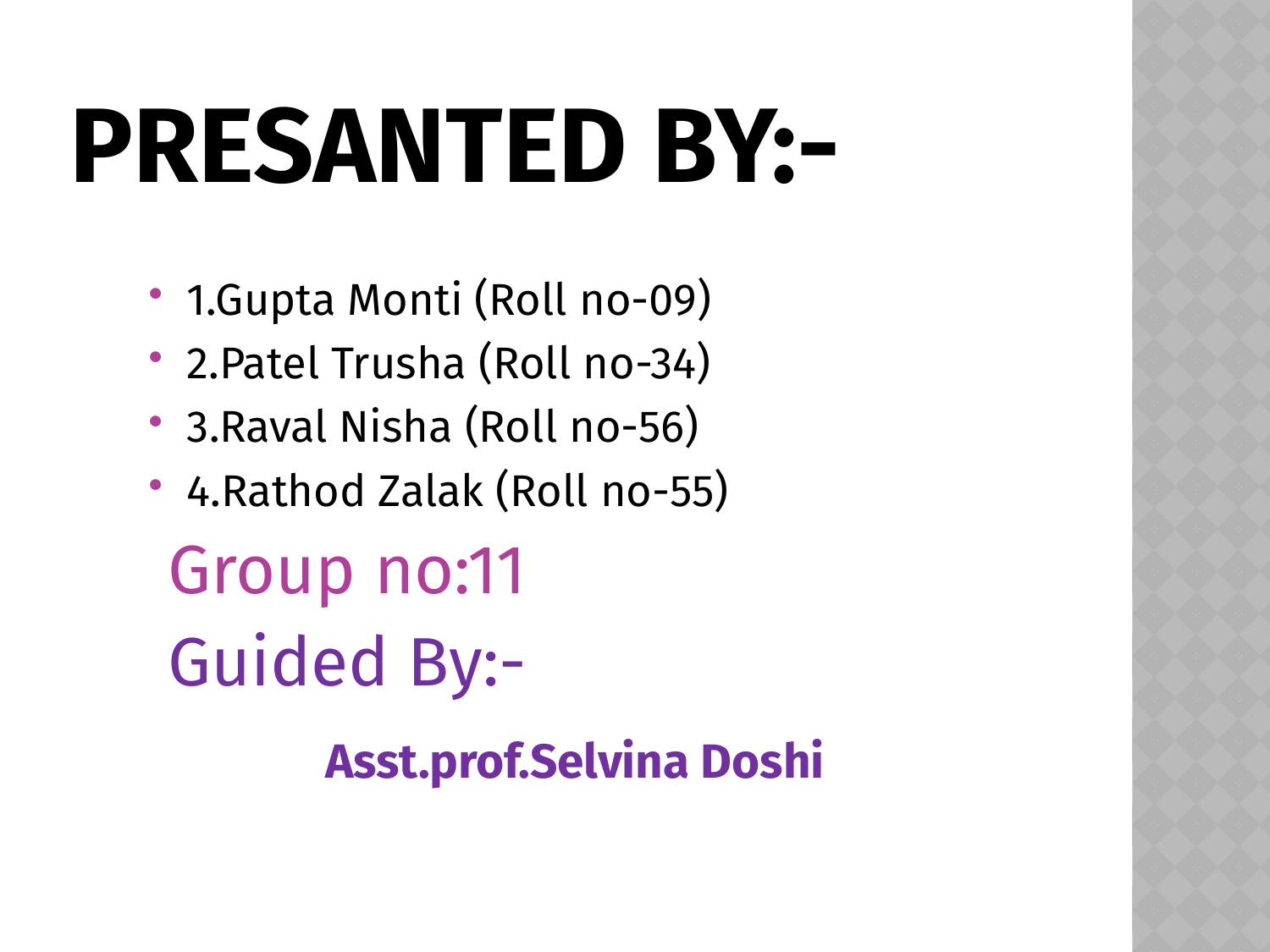

# Presanted by:-
1.Gupta Monti (Roll no-09)
2.Patel Trusha (Roll no-34)
3.Raval Nisha (Roll no-56)
4.Rathod Zalak (Roll no-55)
 Group no:11
 Guided By:-
          Asst.prof.Selvina Doshi